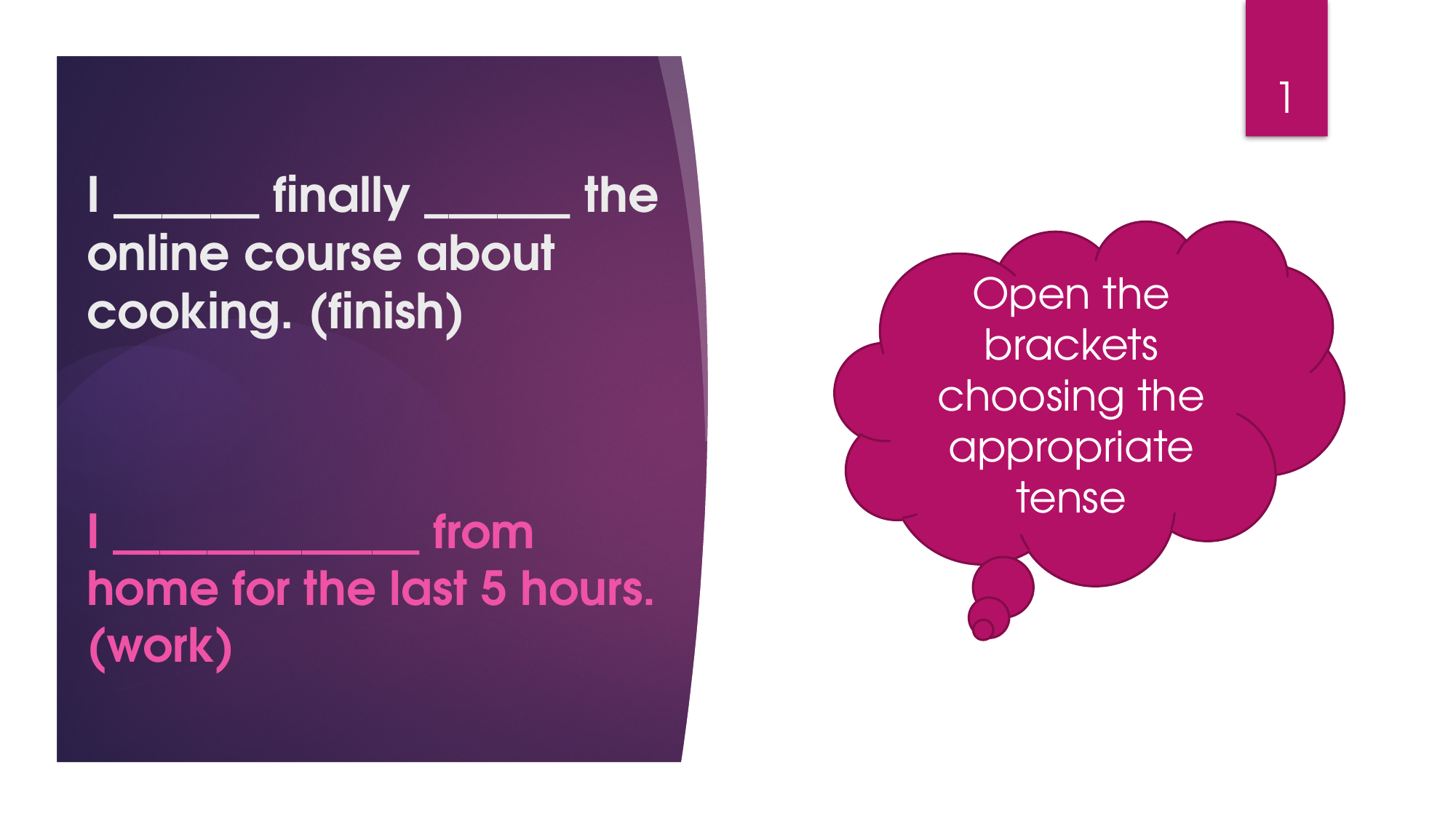

1
# I ______ finally ______ the online course about cooking. (finish)

Open the brackets choosing the appropriate tense
I _____________ from home for the last 5 hours. (work)